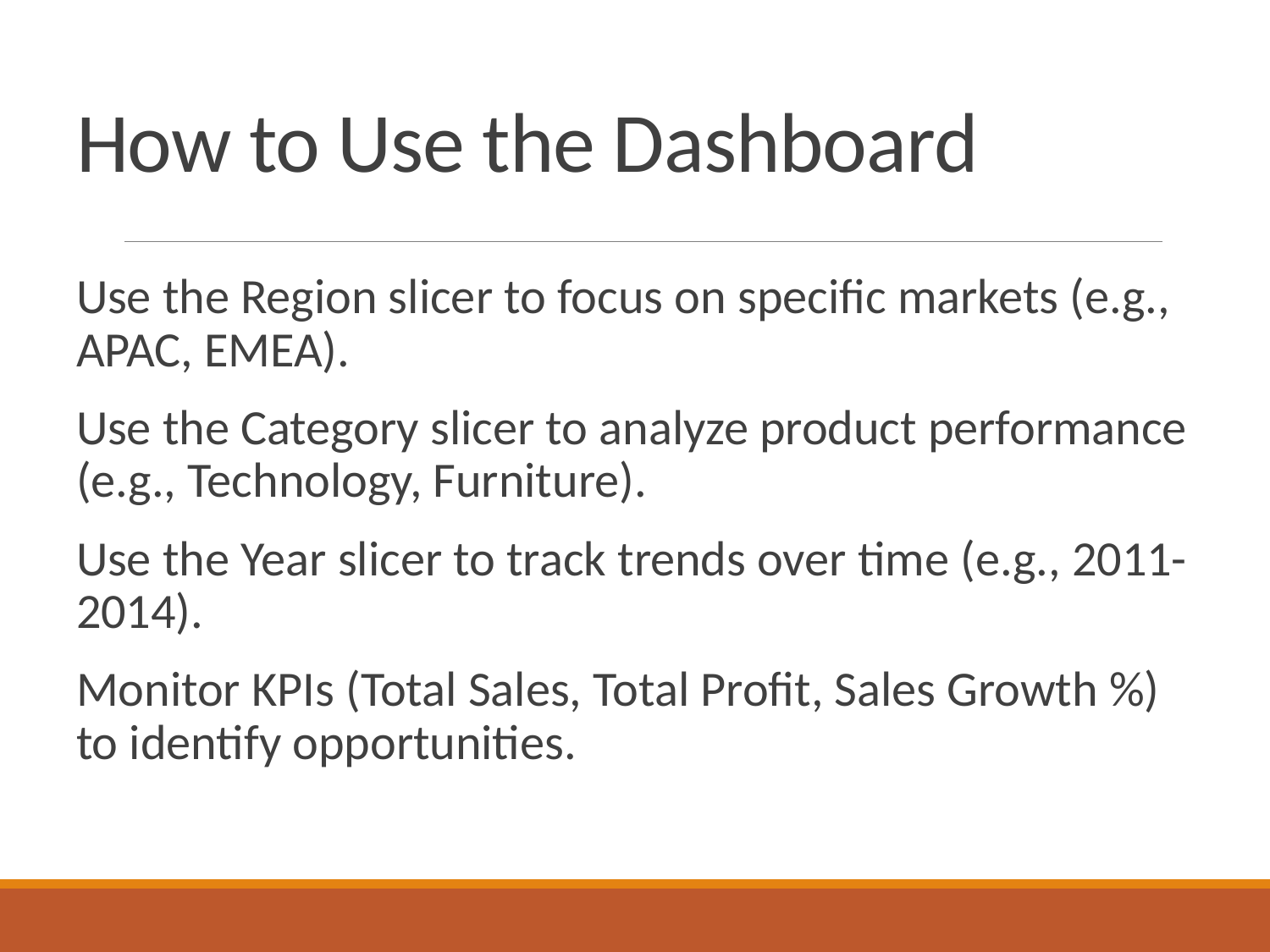

# How to Use the Dashboard
Use the Region slicer to focus on specific markets (e.g., APAC, EMEA).
Use the Category slicer to analyze product performance (e.g., Technology, Furniture).
Use the Year slicer to track trends over time (e.g., 2011-2014).
Monitor KPIs (Total Sales, Total Profit, Sales Growth %) to identify opportunities.